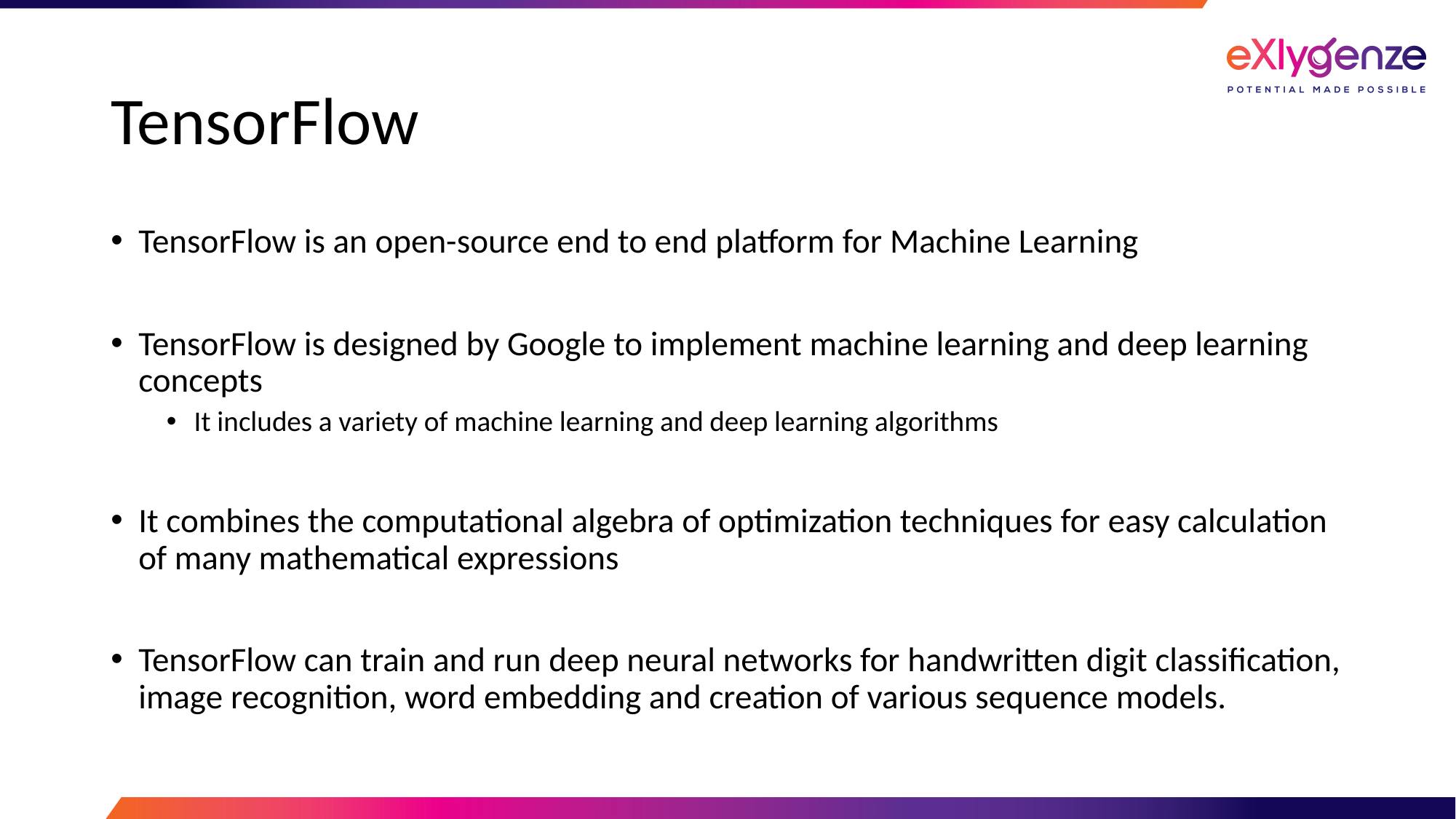

# TensorFlow
TensorFlow is an open-source end to end platform for Machine Learning

TensorFlow is designed by Google to implement machine learning and deep learning concepts
It includes a variety of machine learning and deep learning algorithms

It combines the computational algebra of optimization techniques for easy calculation of many mathematical expressions

TensorFlow can train and run deep neural networks for handwritten digit classification, image recognition, word embedding and creation of various sequence models.